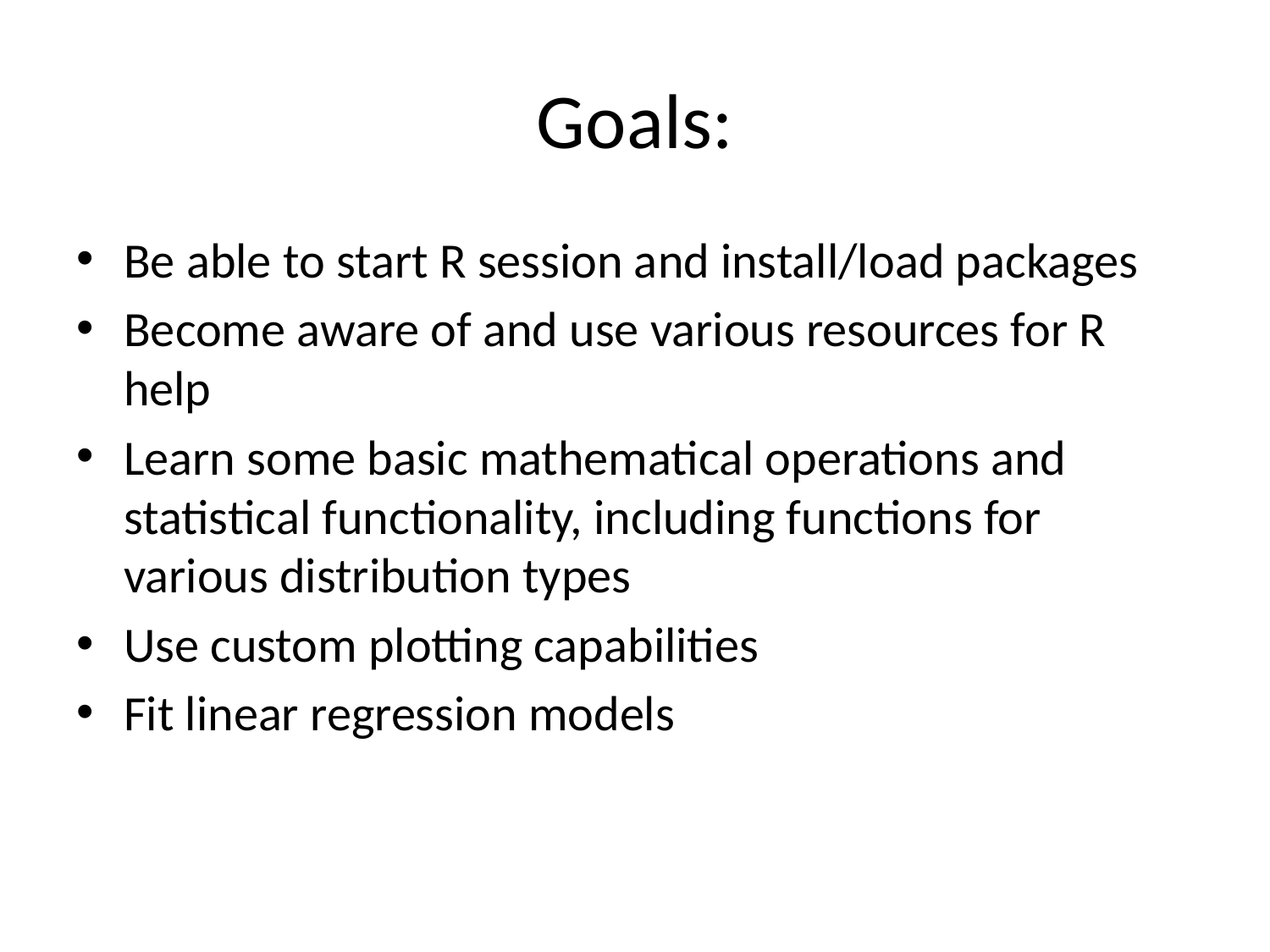

# Goals:
Be able to start R session and install/load packages
Become aware of and use various resources for R help
Learn some basic mathematical operations and statistical functionality, including functions for various distribution types
Use custom plotting capabilities
Fit linear regression models